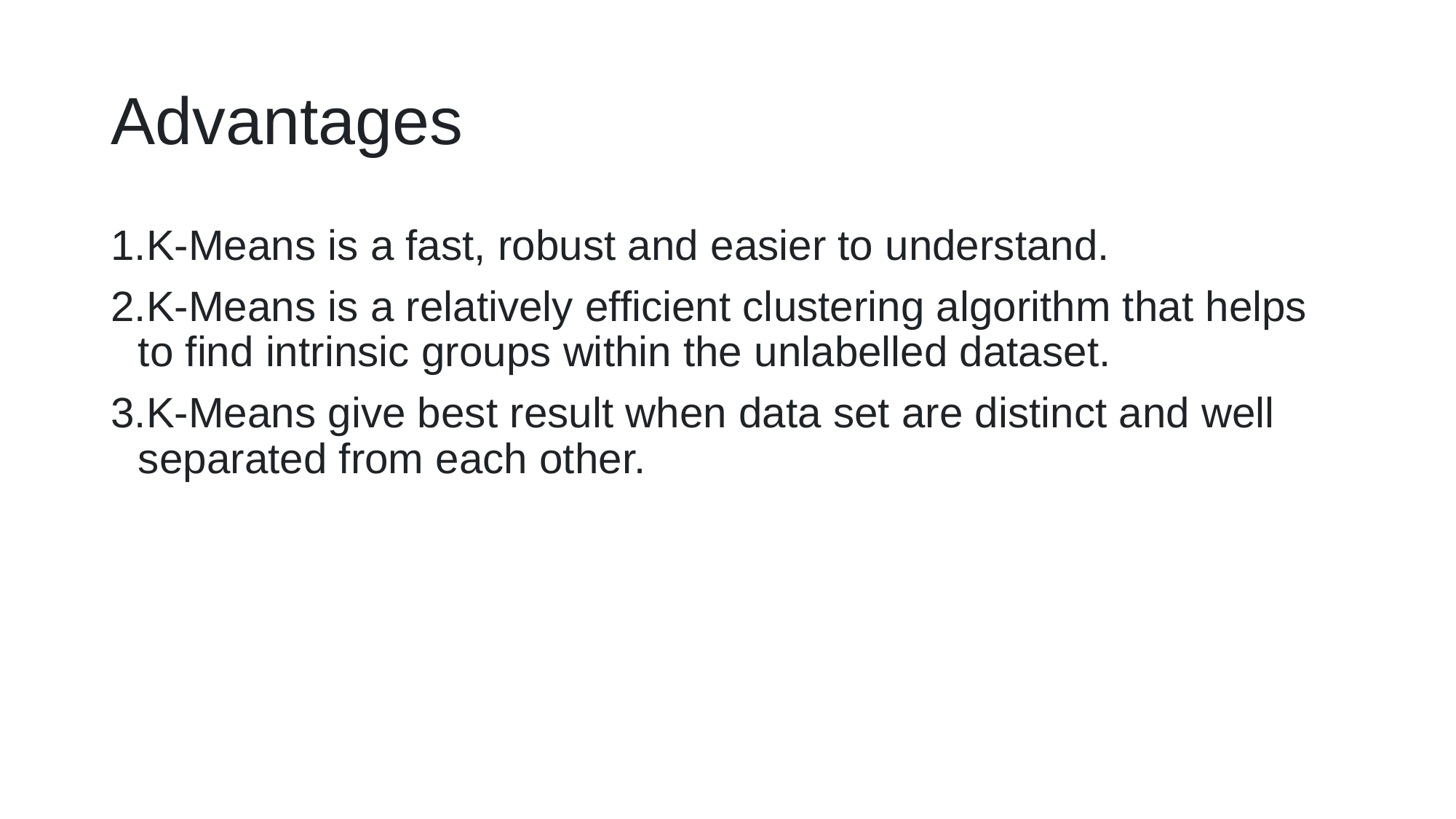

# Advantages
K-Means is a fast, robust and easier to understand.
K-Means is a relatively efficient clustering algorithm that helps to find intrinsic groups within the unlabelled dataset.
K-Means give best result when data set are distinct and well separated from each other.